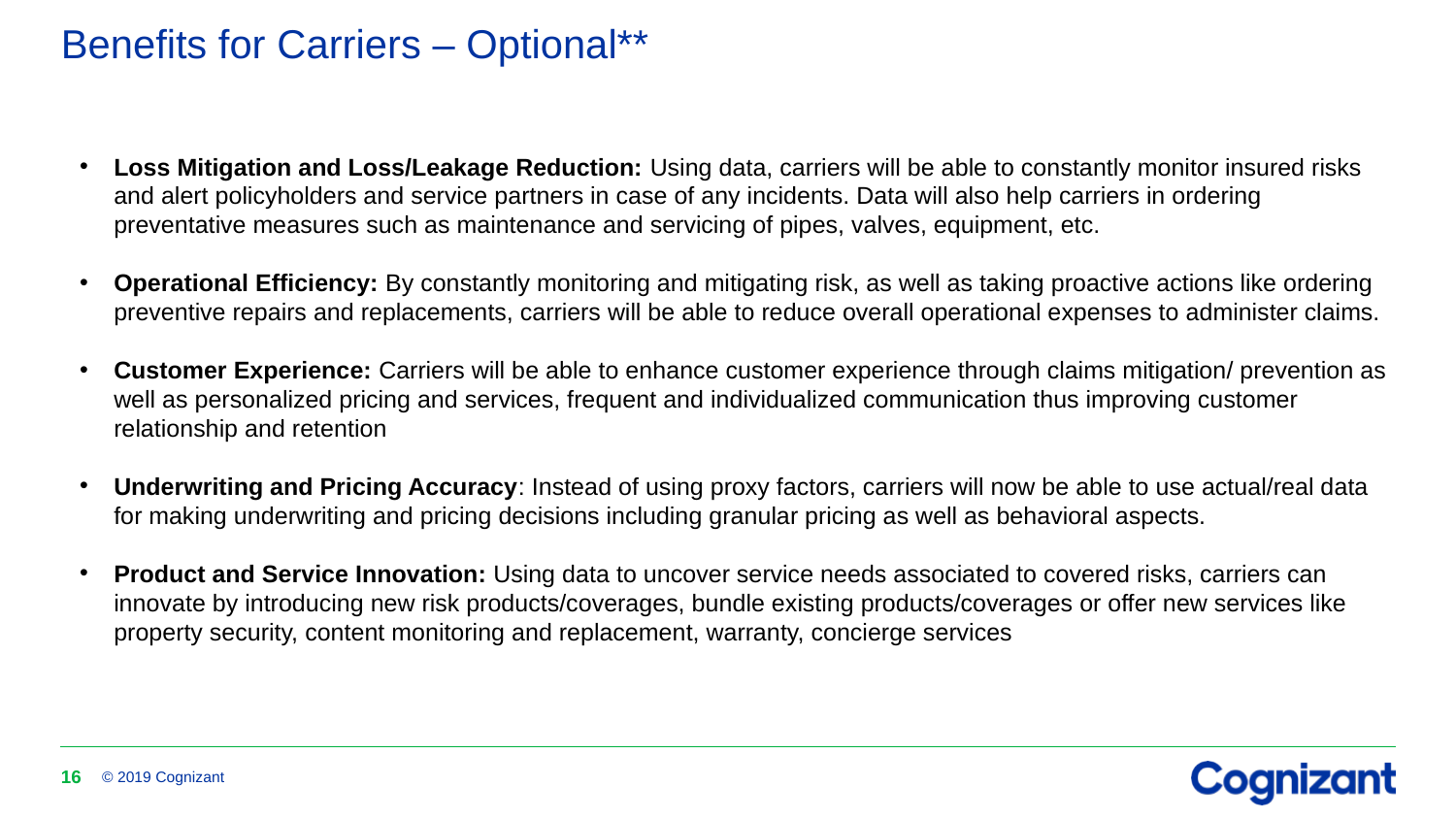

# Benefits for Carriers – Optional**
Loss Mitigation and Loss/Leakage Reduction: Using data, carriers will be able to constantly monitor insured risks and alert policyholders and service partners in case of any incidents. Data will also help carriers in ordering preventative measures such as maintenance and servicing of pipes, valves, equipment, etc.

Operational Efficiency: By constantly monitoring and mitigating risk, as well as taking proactive actions like ordering preventive repairs and replacements, carriers will be able to reduce overall operational expenses to administer claims.

Customer Experience: Carriers will be able to enhance customer experience through claims mitigation/ prevention as well as personalized pricing and services, frequent and individualized communication thus improving customer relationship and retention

Underwriting and Pricing Accuracy: Instead of using proxy factors, carriers will now be able to use actual/real data for making underwriting and pricing decisions including granular pricing as well as behavioral aspects.

Product and Service Innovation: Using data to uncover service needs associated to covered risks, carriers can innovate by introducing new risk products/coverages, bundle existing products/coverages or offer new services like property security, content monitoring and replacement, warranty, concierge services

16
© 2019 Cognizant